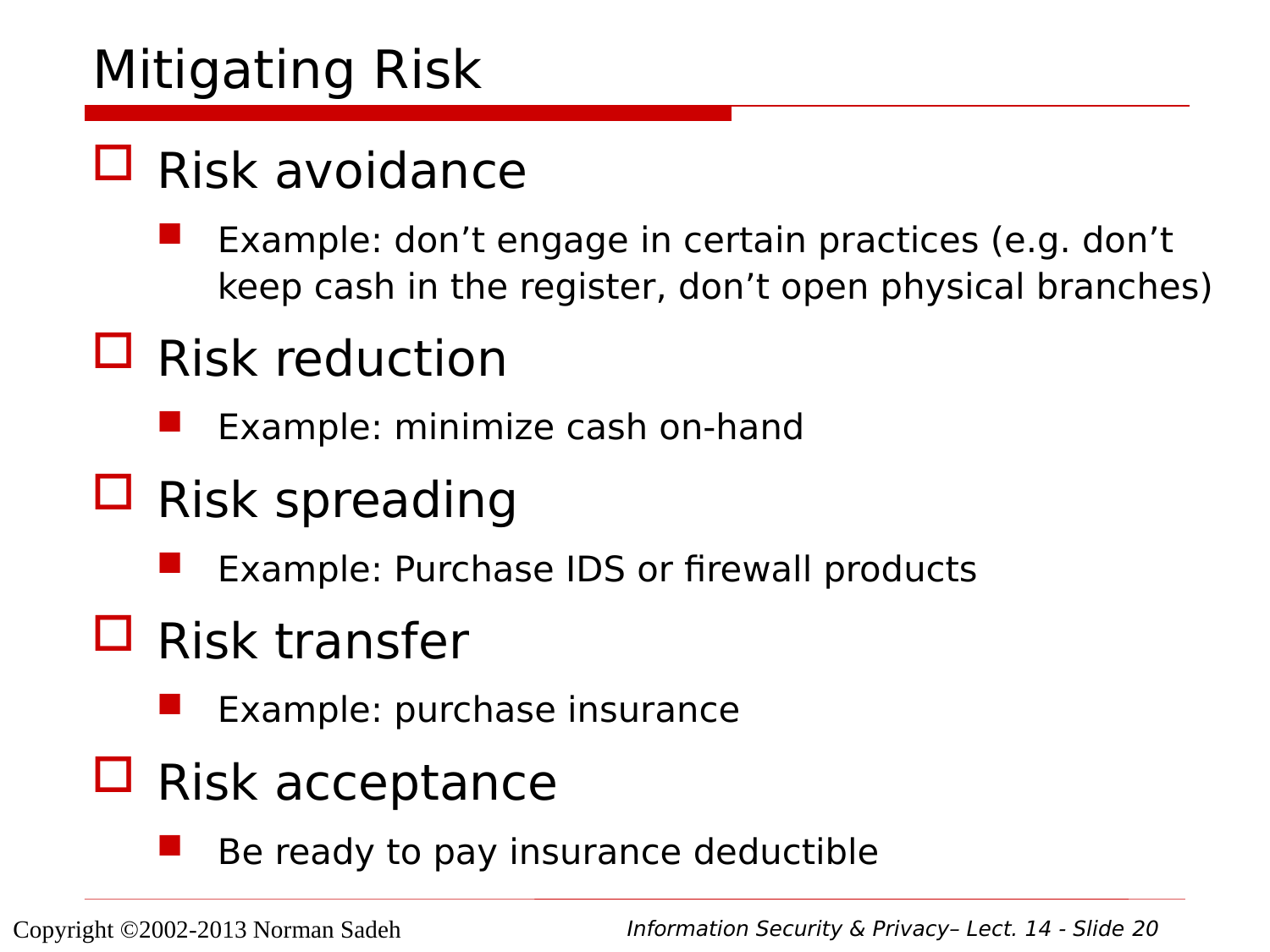

# Mitigating Risk
Risk avoidance
Example: don’t engage in certain practices (e.g. don’t keep cash in the register, don’t open physical branches)
Risk reduction
Example: minimize cash on-hand
Risk spreading
Example: Purchase IDS or firewall products
Risk transfer
Example: purchase insurance
Risk acceptance
Be ready to pay insurance deductible